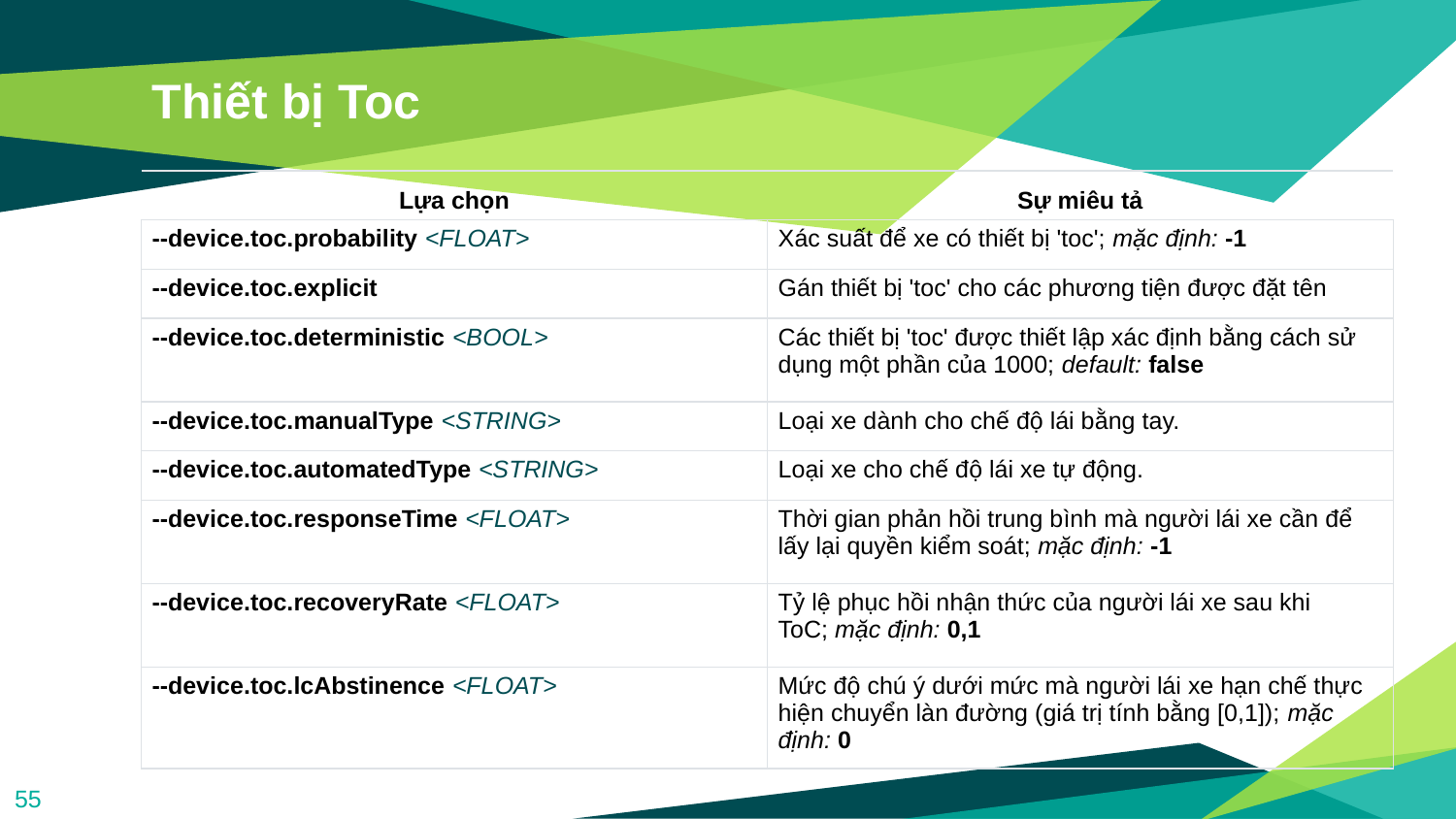

# Thiết bị Toc
| Lựa chọn | Sự miêu tả |
| --- | --- |
| --device.toc.probability <FLOAT> | Xác suất để xe có thiết bị 'toc'; mặc định: -1 |
| --device.toc.explicit | Gán thiết bị 'toc' cho các phương tiện được đặt tên |
| --device.toc.deterministic <BOOL> | Các thiết bị 'toc' được thiết lập xác định bằng cách sử dụng một phần của 1000; default: false |
| --device.toc.manualType <STRING> | Loại xe dành cho chế độ lái bằng tay. |
| --device.toc.automatedType <STRING> | Loại xe cho chế độ lái xe tự động. |
| --device.toc.responseTime <FLOAT> | Thời gian phản hồi trung bình mà người lái xe cần để lấy lại quyền kiểm soát; mặc định: -1 |
| --device.toc.recoveryRate <FLOAT> | Tỷ lệ phục hồi nhận thức của người lái xe sau khi ToC; mặc định: 0,1 |
| --device.toc.lcAbstinence <FLOAT> | Mức độ chú ý dưới mức mà người lái xe hạn chế thực hiện chuyển làn đường (giá trị tính bằng [0,1]); mặc định: 0 |

55